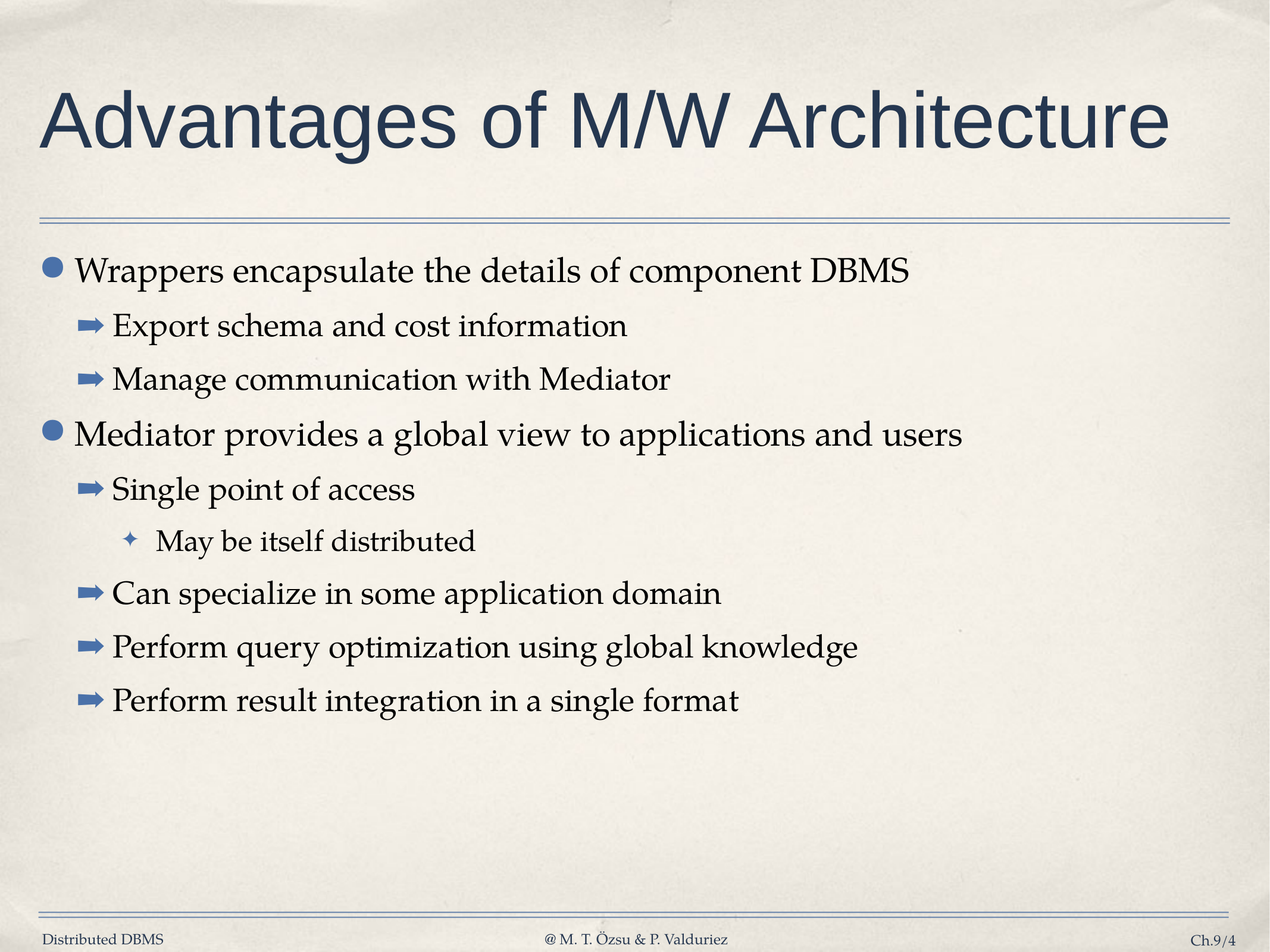

# Advantages of M/W Architecture
Wrappers encapsulate the details of component DBMS
Export schema and cost information
Manage communication with Mediator
Mediator provides a global view to applications and users
Single point of access
May be itself distributed
Can specialize in some application domain
Perform query optimization using global knowledge
Perform result integration in a single format